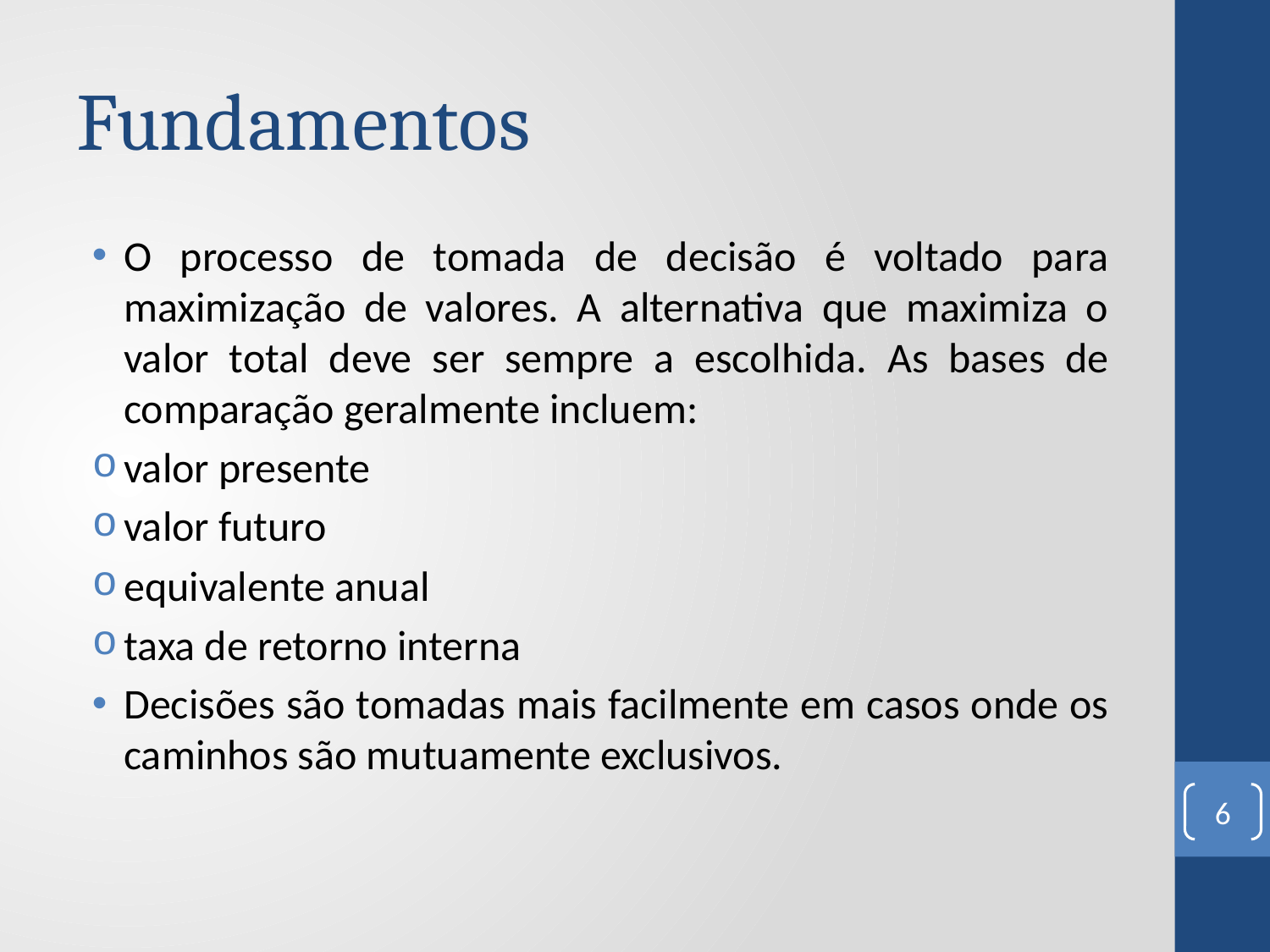

# Fundamentos
O processo de tomada de decisão é voltado para maximização de valores. A alternativa que maximiza o valor total deve ser sempre a escolhida. As bases de comparação geralmente incluem:
valor presente
valor futuro
equivalente anual
taxa de retorno interna
Decisões são tomadas mais facilmente em casos onde os caminhos são mutuamente exclusivos.
6